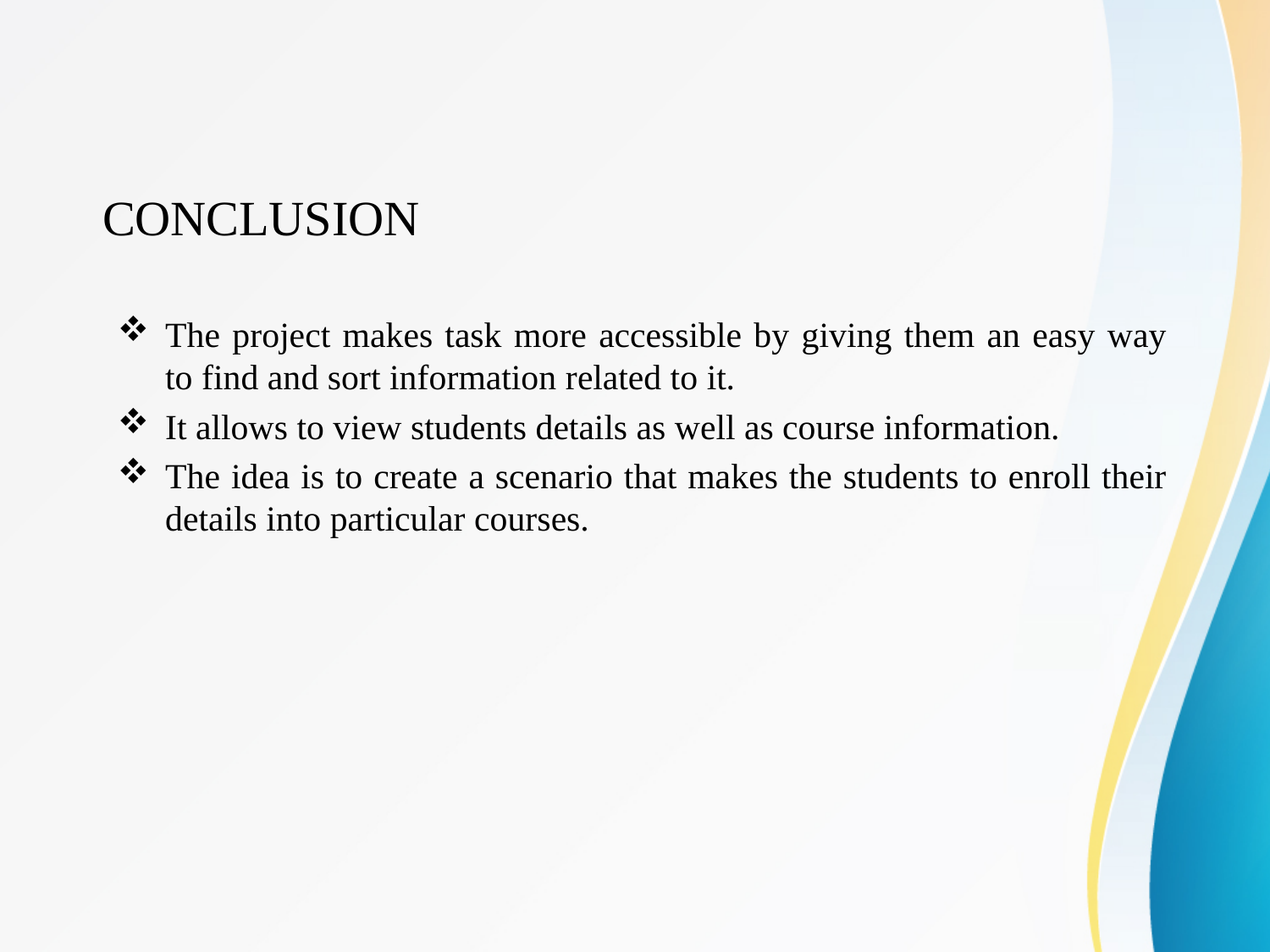

# CONCLUSION
The project makes task more accessible by giving them an easy way to find and sort information related to it.
It allows to view students details as well as course information.
The idea is to create a scenario that makes the students to enroll their details into particular courses.